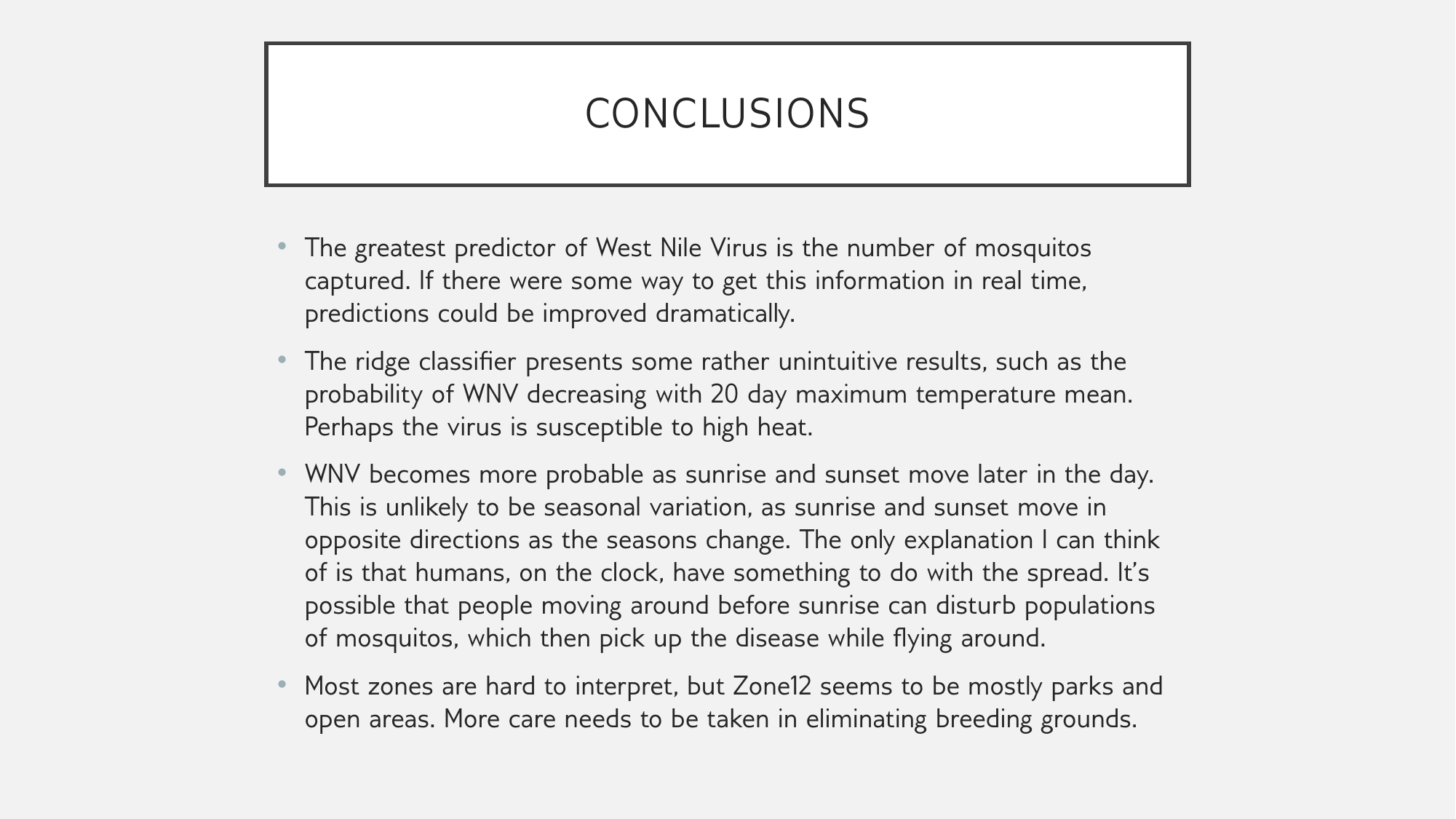

# Conclusions
The greatest predictor of West Nile Virus is the number of mosquitos captured. If there were some way to get this information in real time, predictions could be improved dramatically.
The ridge classifier presents some rather unintuitive results, such as the probability of WNV decreasing with 20 day maximum temperature mean. Perhaps the virus is susceptible to high heat.
WNV becomes more probable as sunrise and sunset move later in the day. This is unlikely to be seasonal variation, as sunrise and sunset move in opposite directions as the seasons change. The only explanation I can think of is that humans, on the clock, have something to do with the spread. It’s possible that people moving around before sunrise can disturb populations of mosquitos, which then pick up the disease while flying around.
Most zones are hard to interpret, but Zone12 seems to be mostly parks and open areas. More care needs to be taken in eliminating breeding grounds.